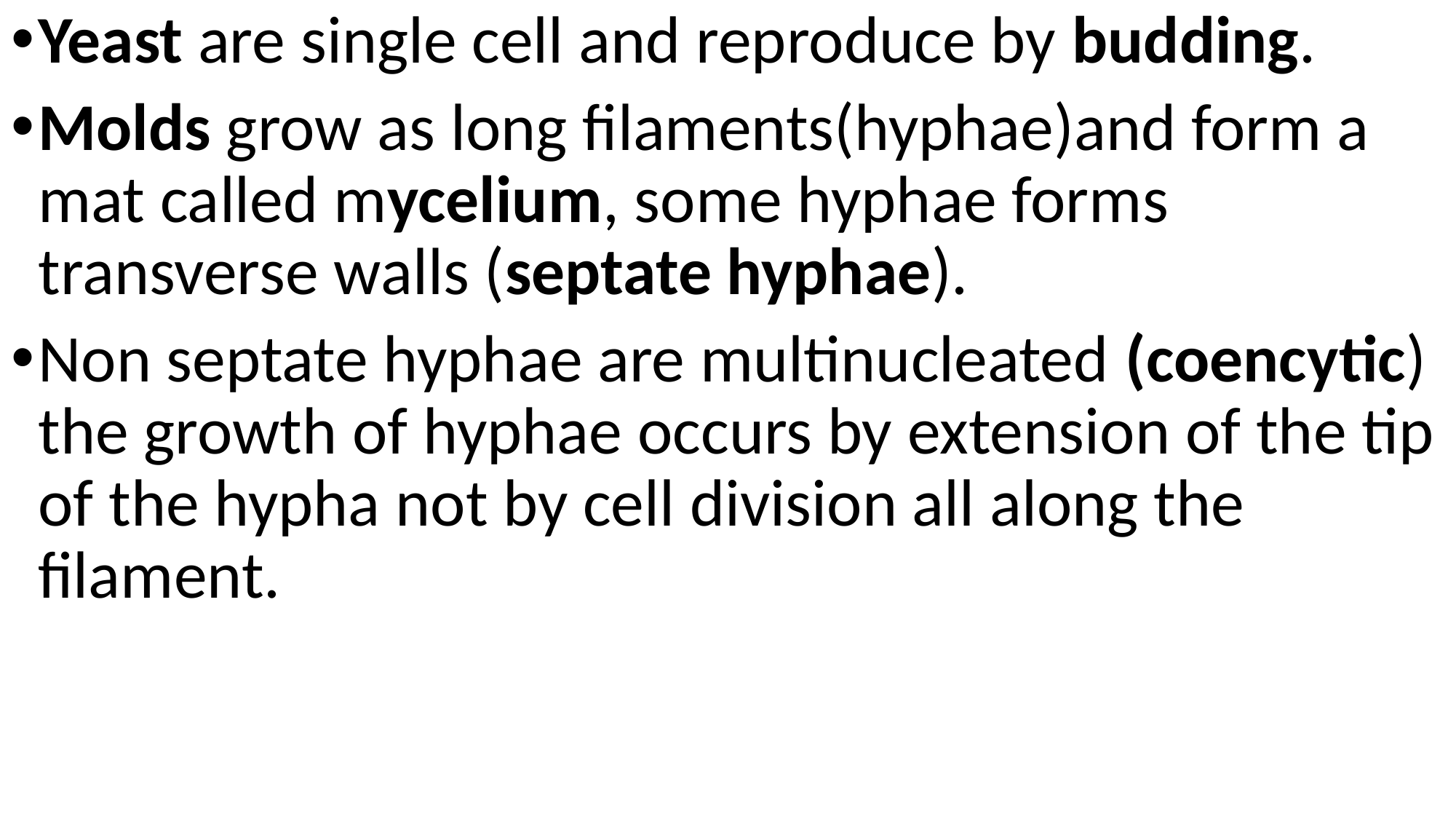

Yeast are single cell and reproduce by budding.
Molds grow as long filaments(hyphae)and form a mat called mycelium, some hyphae forms transverse walls (septate hyphae).
Non septate hyphae are multinucleated (coencytic) the growth of hyphae occurs by extension of the tip of the hypha not by cell division all along the filament.